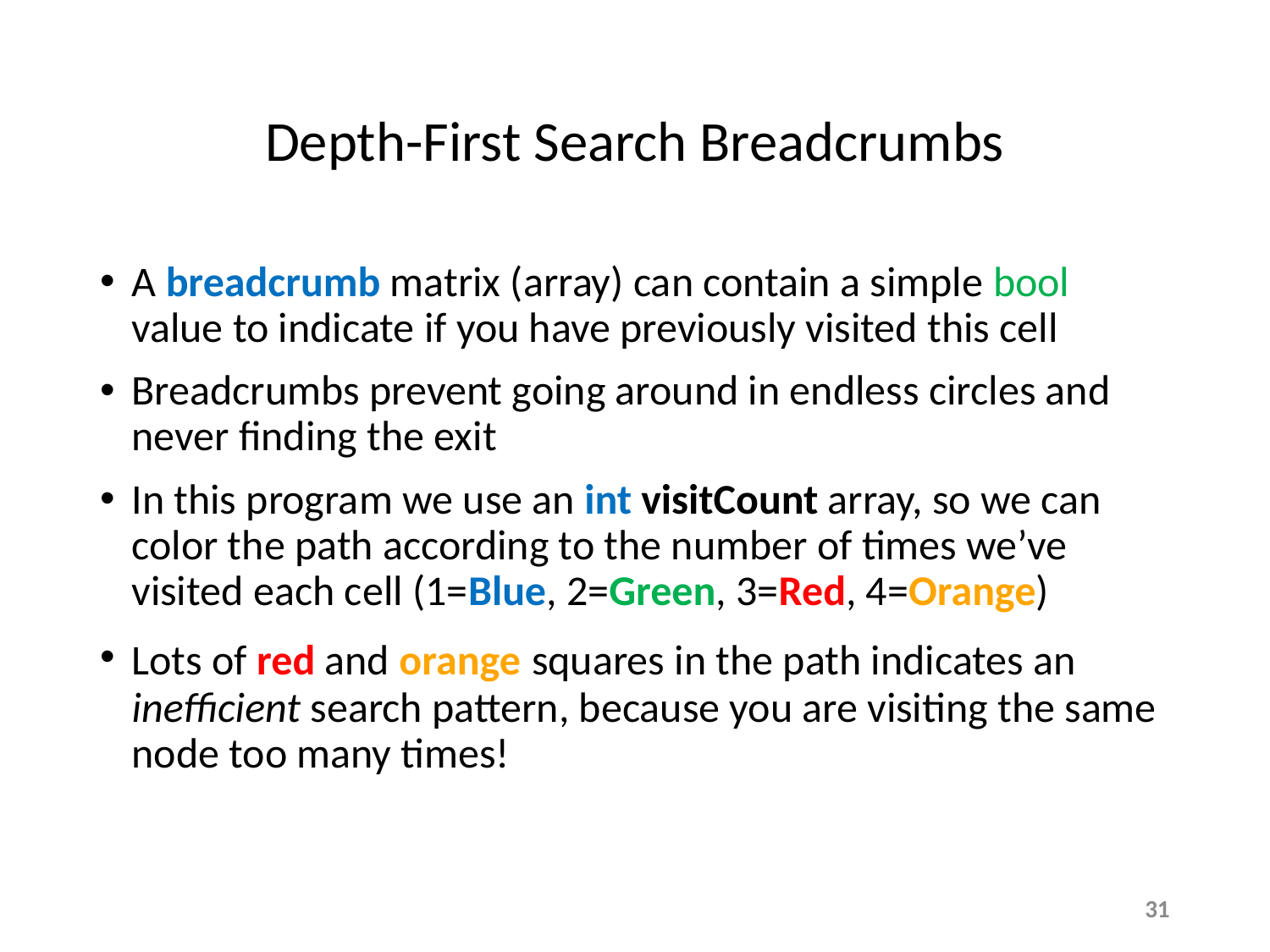

# Depth-First Search Breadcrumbs
A breadcrumb matrix (array) can contain a simple bool value to indicate if you have previously visited this cell
Breadcrumbs prevent going around in endless circles and never finding the exit
In this program we use an int visitCount array, so we can color the path according to the number of times we’ve visited each cell (1=Blue, 2=Green, 3=Red, 4=Orange)
Lots of red and orange squares in the path indicates an inefficient search pattern, because you are visiting the same node too many times!
31